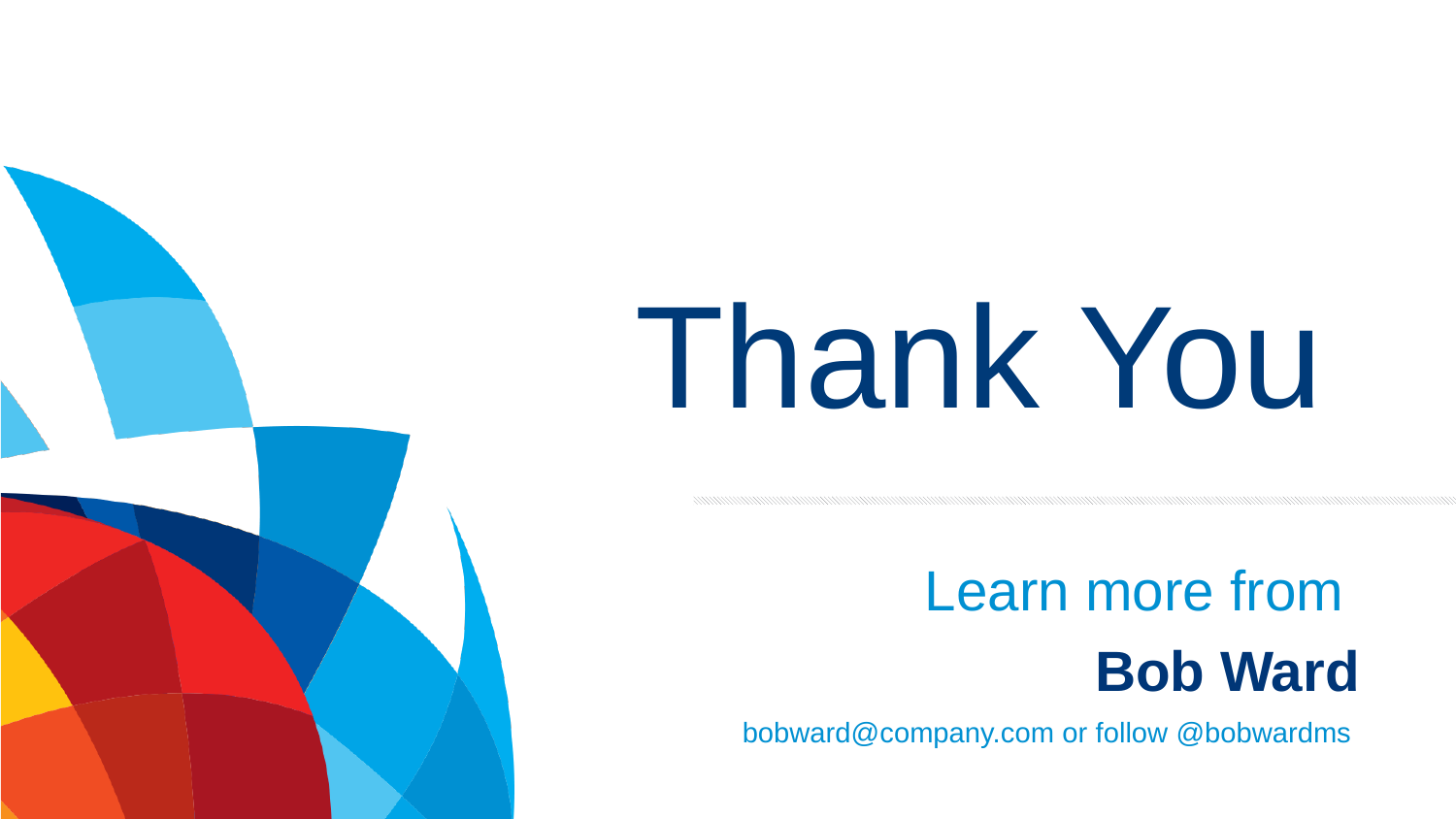

# Thank You

Learn more from
Bob Ward
 bobward@company.com or follow @bobwardms